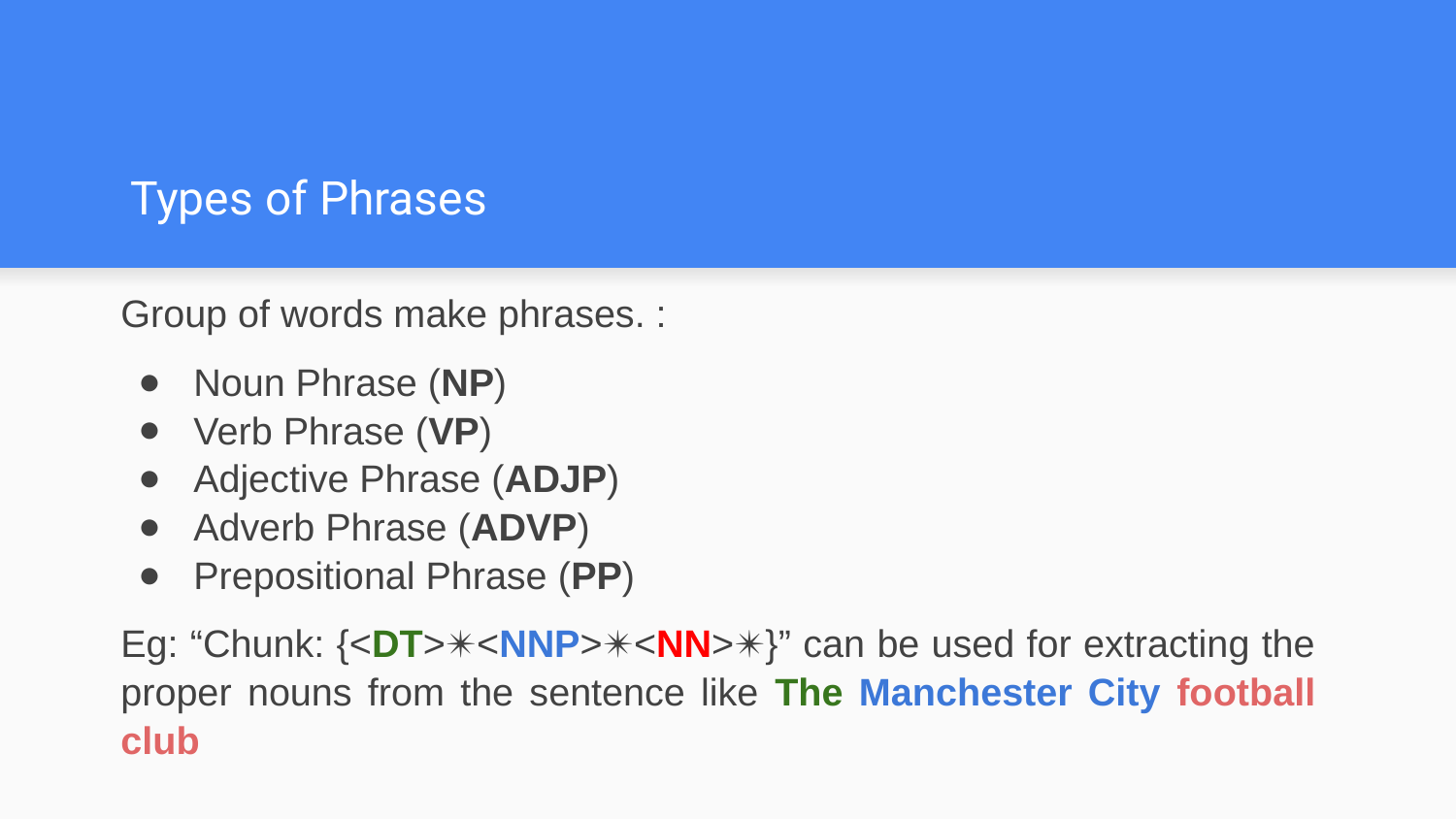

# Types of Phrases
Group of words make phrases. :
Noun Phrase (NP)
Verb Phrase (VP)
Adjective Phrase (ADJP)
Adverb Phrase (ADVP)
Prepositional Phrase (PP)
Eg: “Chunk: {<DT>✴<NNP>✴<NN>✴}” can be used for extracting the proper nouns from the sentence like The Manchester City football club